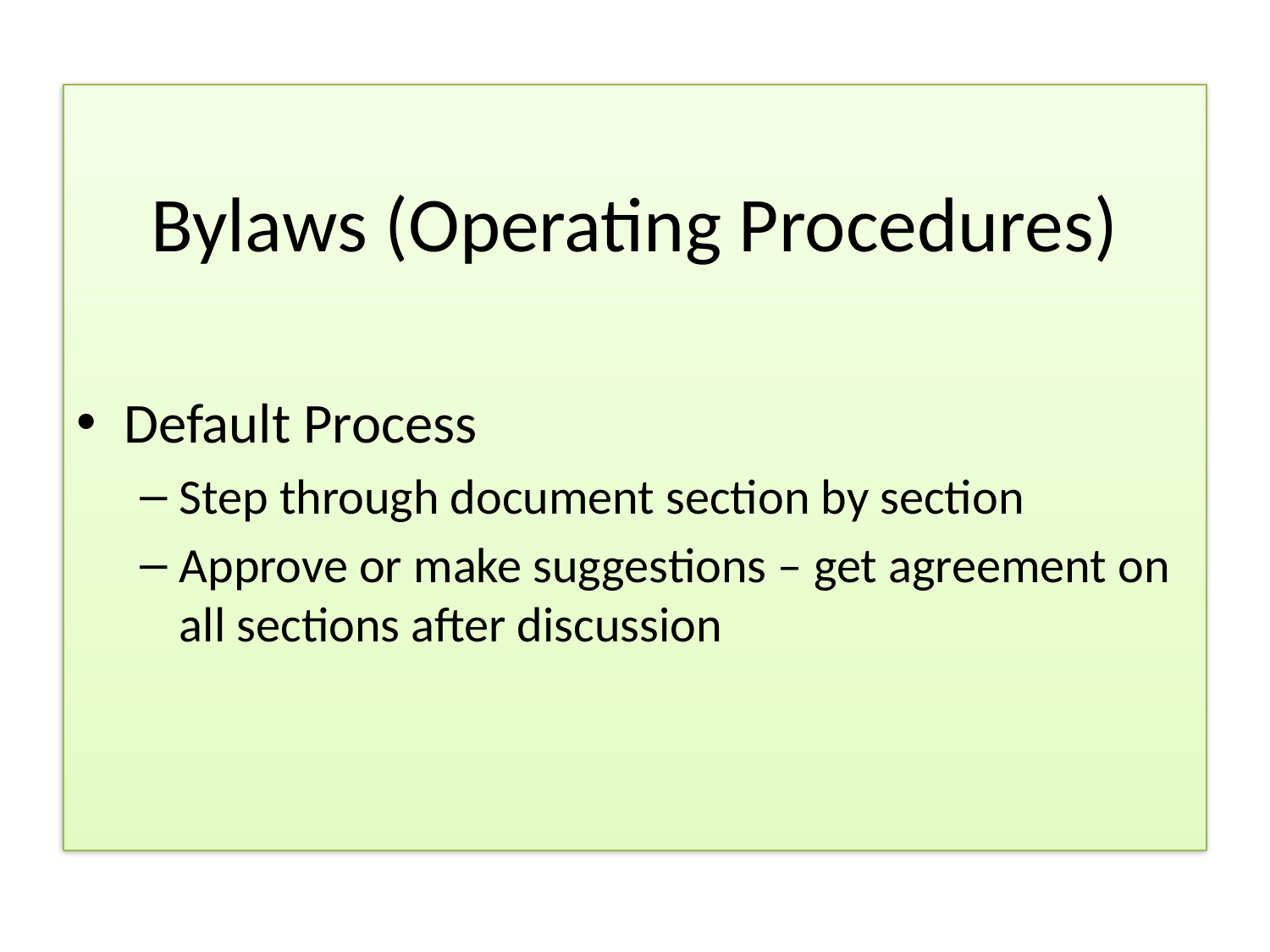

Bylaws (Operating Procedures)

Default Process
Step through document section by section
Approve or make suggestions – get agreement on all sections after discussion